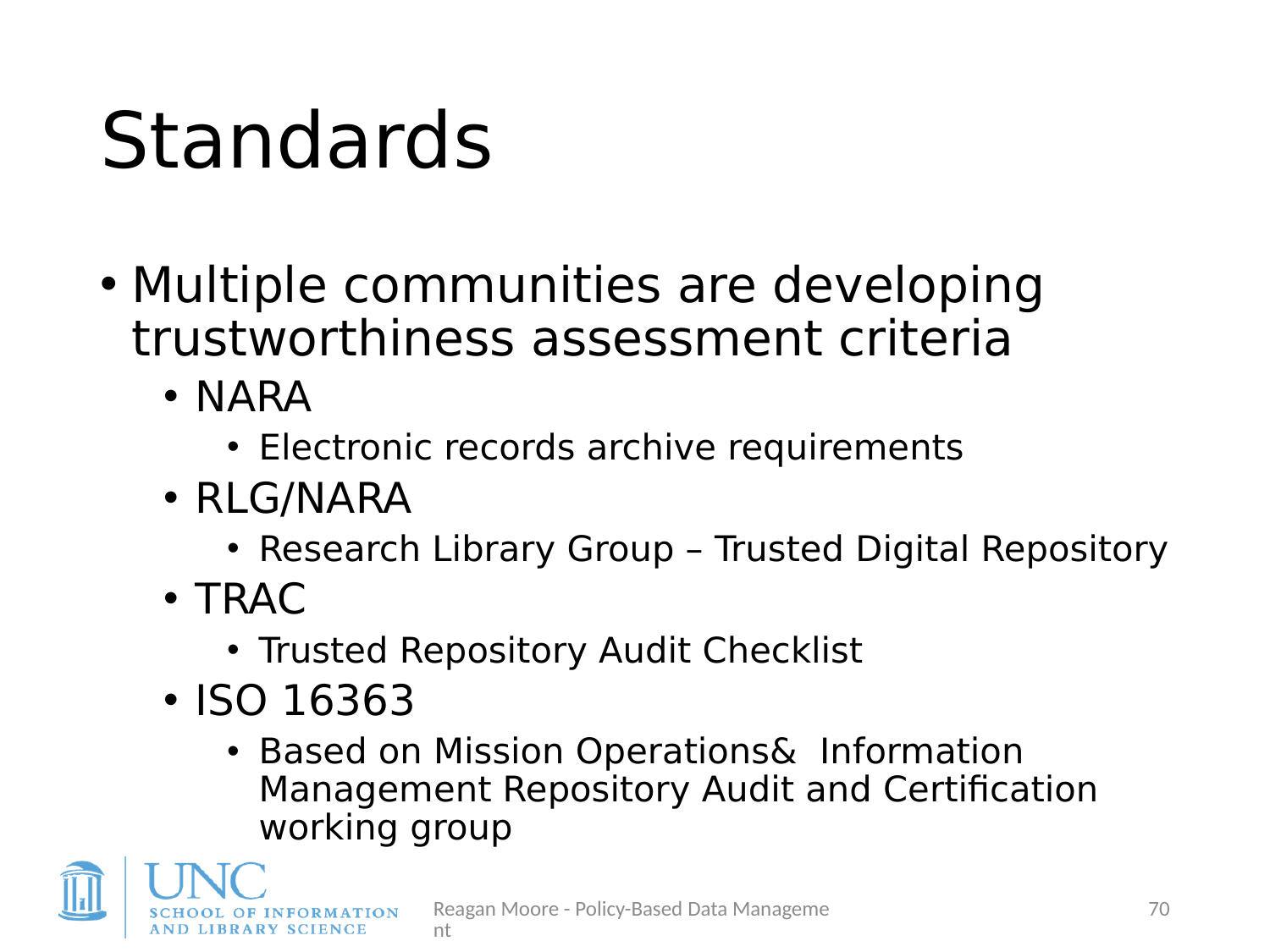

# Standards
Multiple communities are developing trustworthiness assessment criteria
NARA
Electronic records archive requirements
RLG/NARA
Research Library Group – Trusted Digital Repository
TRAC
Trusted Repository Audit Checklist
ISO 16363
Based on Mission Operations&  Information Management Repository Audit and Certification working group

Reagan Moore - Policy-Based Data Management
70